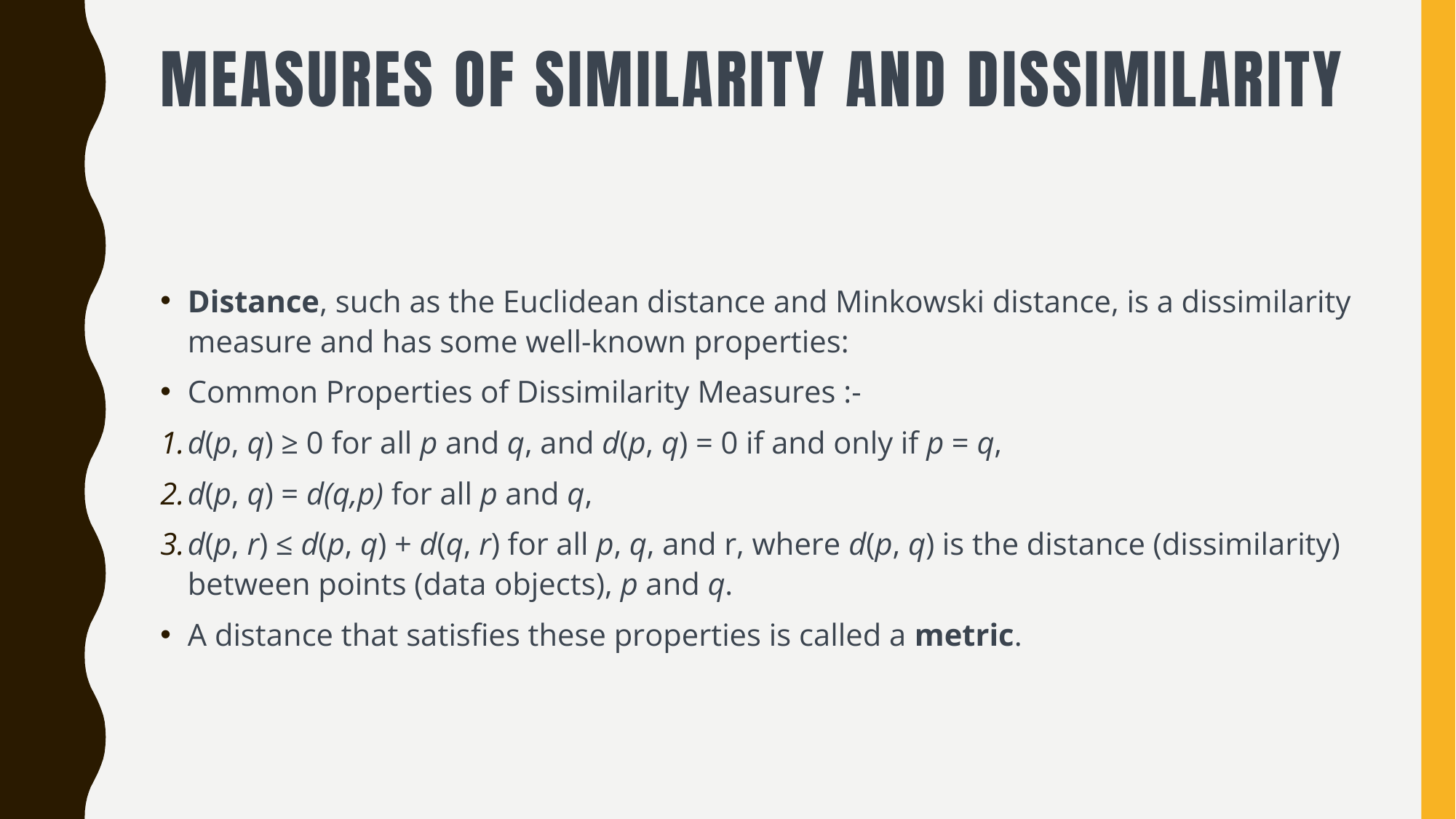

# Measures of Similarity and Dissimilarity
Distance, such as the Euclidean distance and Minkowski distance, is a dissimilarity measure and has some well-known properties:
Common Properties of Dissimilarity Measures :-
d(p, q) ≥ 0 for all p and q, and d(p, q) = 0 if and only if p = q,
d(p, q) = d(q,p) for all p and q,
d(p, r) ≤ d(p, q) + d(q, r) for all p, q, and r, where d(p, q) is the distance (dissimilarity) between points (data objects), p and q.
A distance that satisfies these properties is called a metric.